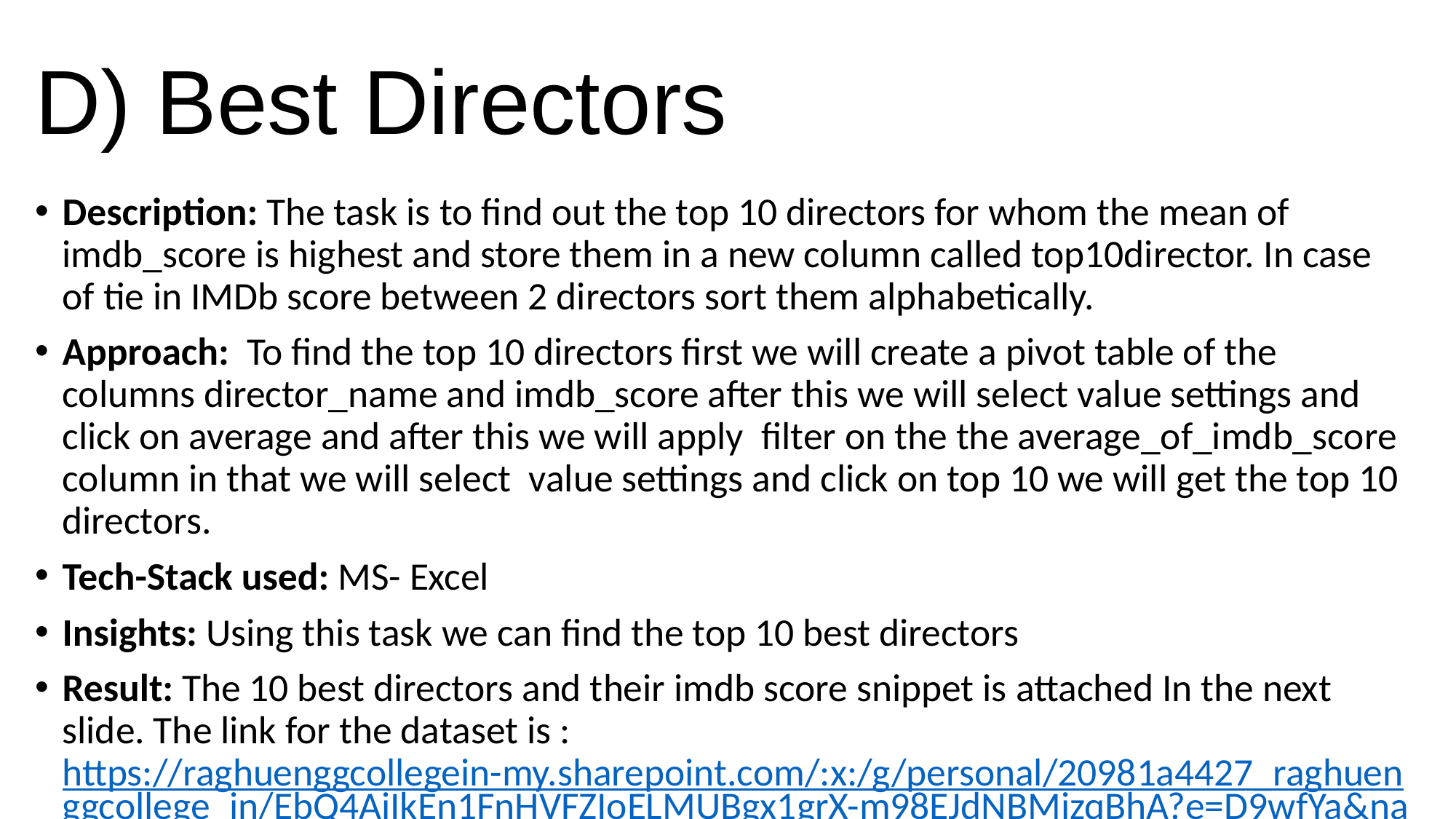

# D) Best Directors
Description: The task is to find out the top 10 directors for whom the mean of imdb_score is highest and store them in a new column called top10director. In case of tie in IMDb score between 2 directors sort them alphabetically.
Approach:  To find the top 10 directors first we will create a pivot table of the columns director_name and imdb_score after this we will select value settings and click on average and after this we will apply  filter on the the average_of_imdb_score column in that we will select  value settings and click on top 10 we will get the top 10 directors.
Tech-Stack used: MS- Excel
Insights: Using this task we can find the top 10 best directors
Result: The 10 best directors and their imdb score snippet is attached In the next slide. The link for the dataset is : https://raghuenggcollegein-my.sharepoint.com/:x:/g/personal/20981a4427_raghuenggcollege_in/EbQ4AiIkEn1FnHVFZIoELMUBgx1grX-m98EJdNBMizqBhA?e=D9wfYa&nav=MTVfe0MzREE2OTZELTVCNTItNDBBOC1CNTU3LTFEMkMzQ0QwQUI0RH0